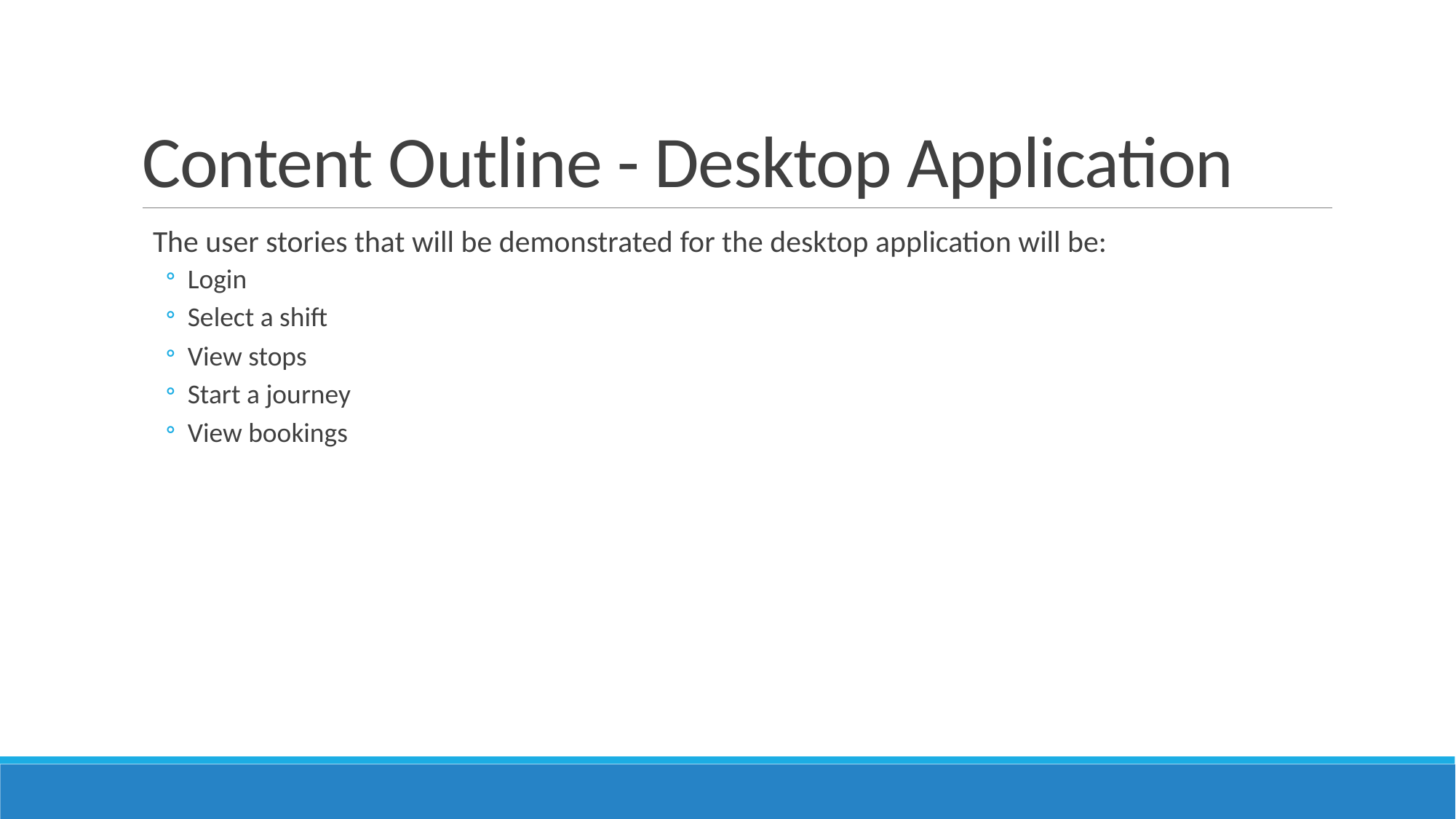

# Content Outline - Desktop Application
The user stories that will be demonstrated for the desktop application will be:
Login
Select a shift
View stops
Start a journey
View bookings